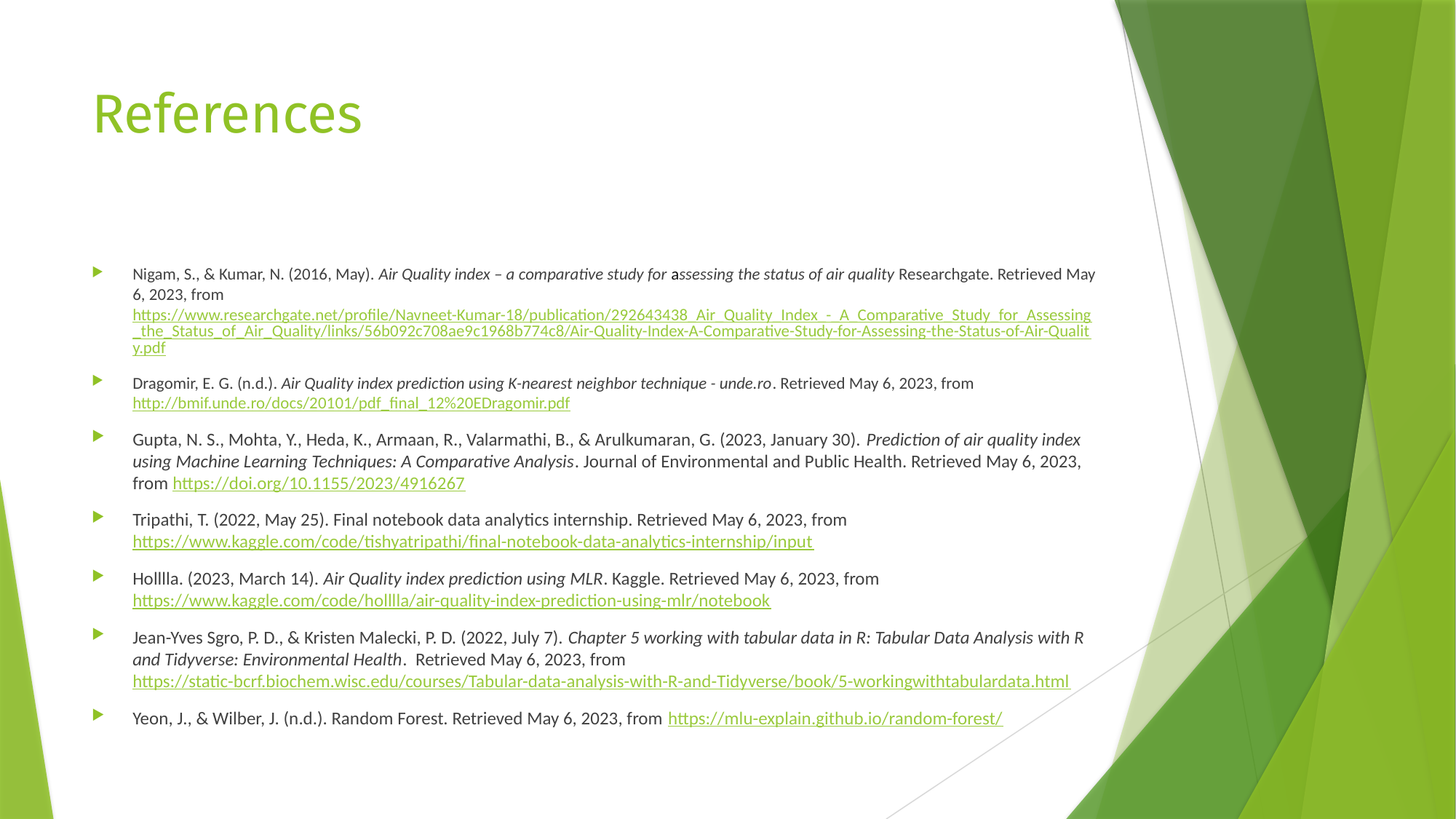

# References
Nigam, S., & Kumar, N. (2016, May). Air Quality index – a comparative study for assessing the status of air quality Researchgate. Retrieved May 6, 2023, from https://www.researchgate.net/profile/Navneet-Kumar-18/publication/292643438_Air_Quality_Index_-_A_Comparative_Study_for_Assessing_the_Status_of_Air_Quality/links/56b092c708ae9c1968b774c8/Air-Quality-Index-A-Comparative-Study-for-Assessing-the-Status-of-Air-Quality.pdf
Dragomir, E. G. (n.d.). Air Quality index prediction using K-nearest neighbor technique - unde.ro. Retrieved May 6, 2023, from http://bmif.unde.ro/docs/20101/pdf_final_12%20EDragomir.pdf
Gupta, N. S., Mohta, Y., Heda, K., Armaan, R., Valarmathi, B., & Arulkumaran, G. (2023, January 30). Prediction of air quality index using Machine Learning Techniques: A Comparative Analysis. Journal of Environmental and Public Health. Retrieved May 6, 2023, from https://doi.org/10.1155/2023/4916267
Tripathi, T. (2022, May 25). Final notebook data analytics internship. Retrieved May 6, 2023, from https://www.kaggle.com/code/tishyatripathi/final-notebook-data-analytics-internship/input
Holllla. (2023, March 14). Air Quality index prediction using MLR. Kaggle. Retrieved May 6, 2023, from https://www.kaggle.com/code/holllla/air-quality-index-prediction-using-mlr/notebook
Jean-Yves Sgro, P. D., & Kristen Malecki, P. D. (2022, July 7). Chapter 5 working with tabular data in R: Tabular Data Analysis with R and Tidyverse: Environmental Health.  Retrieved May 6, 2023, from https://static-bcrf.biochem.wisc.edu/courses/Tabular-data-analysis-with-R-and-Tidyverse/book/5-workingwithtabulardata.html
Yeon, J., & Wilber, J. (n.d.). Random Forest. Retrieved May 6, 2023, from https://mlu-explain.github.io/random-forest/